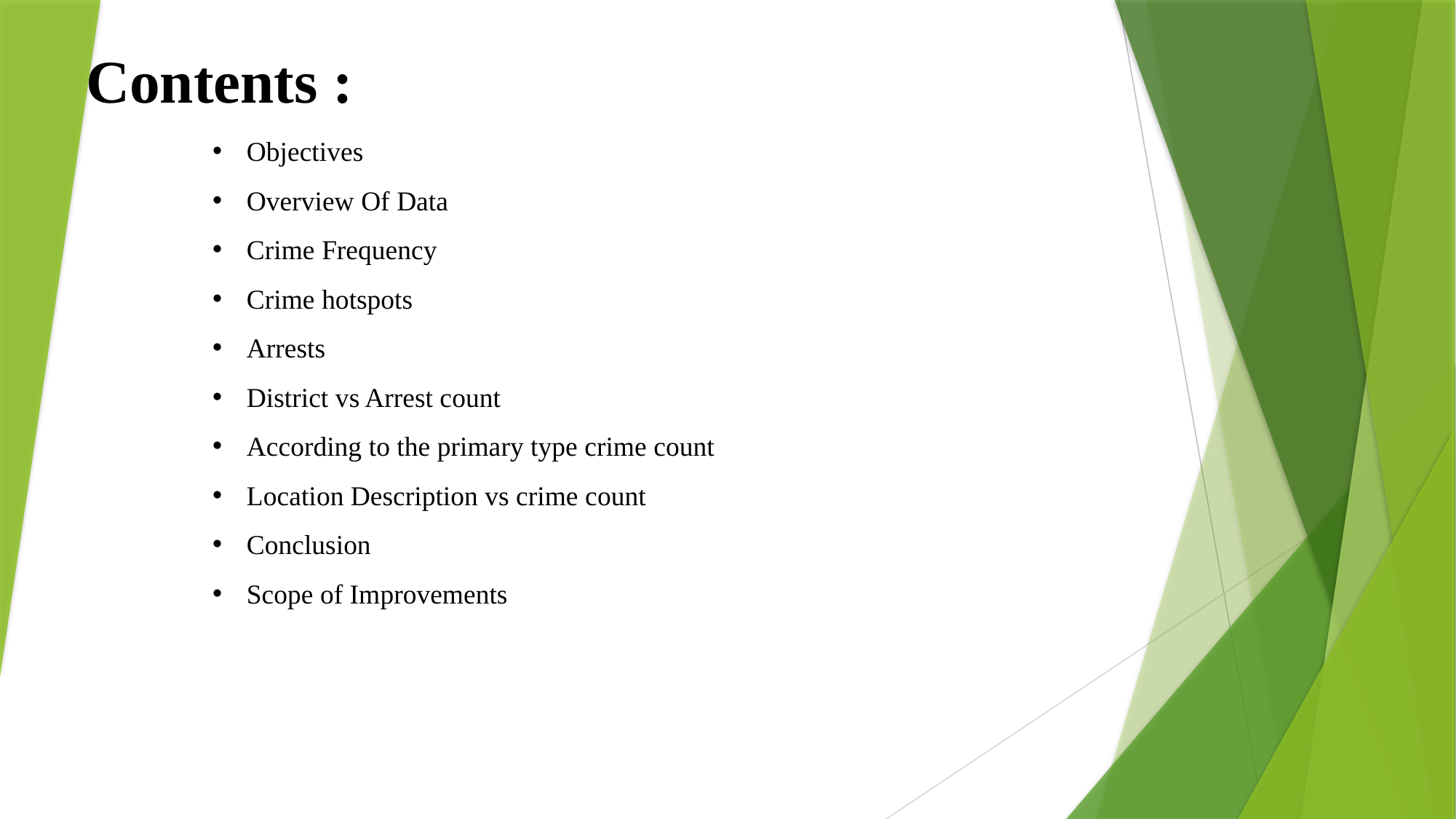

Contents :

Objectives
Overview Of Data
Crime Frequency
Crime hotspots
Arrests
District vs Arrest count
According to the primary type crime count
Location Description vs crime count
Conclusion
Scope of Improvements